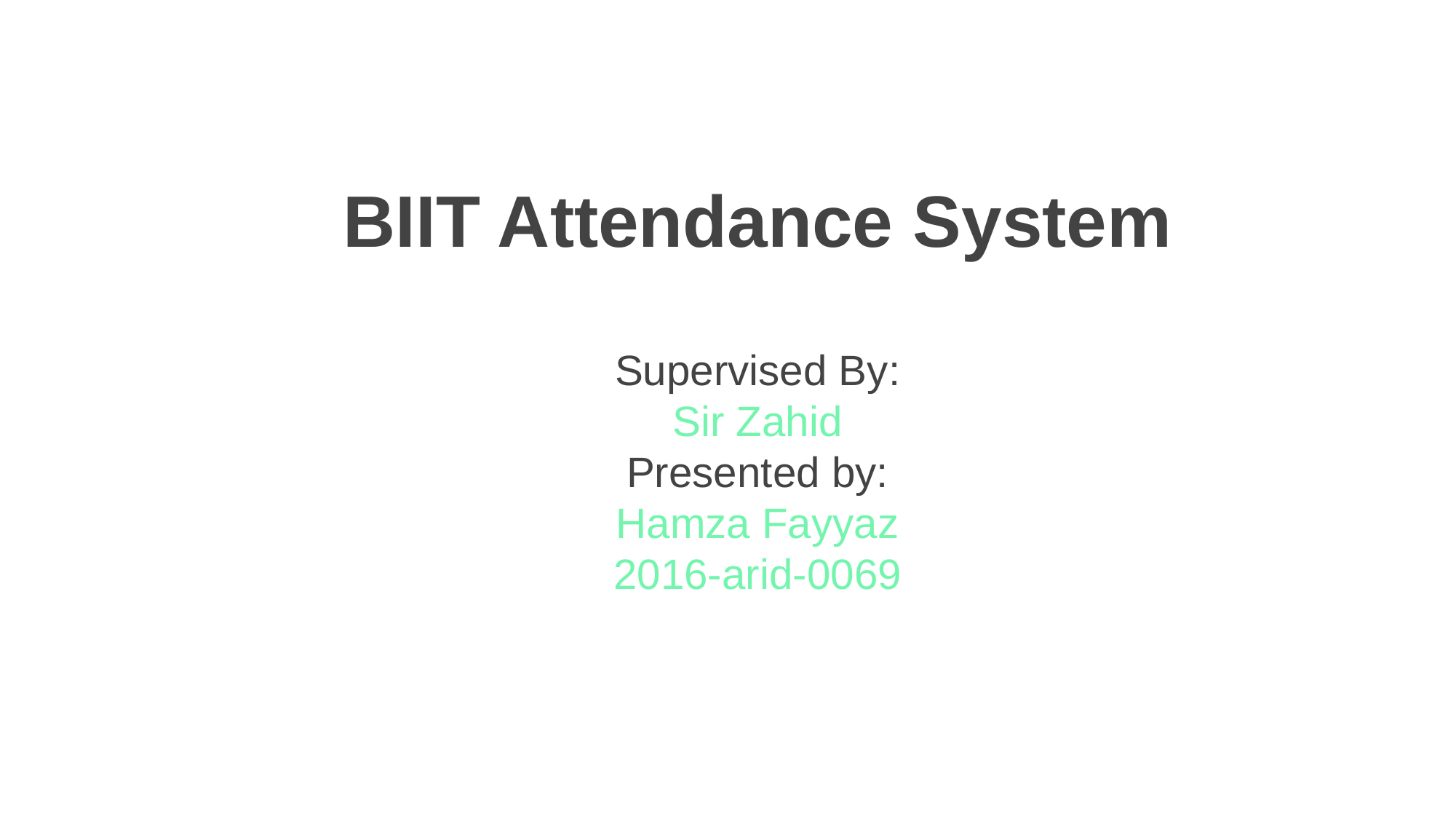

# BIIT Attendance System
Supervised By:
Sir Zahid
Presented by:
Hamza Fayyaz
2016-arid-0069